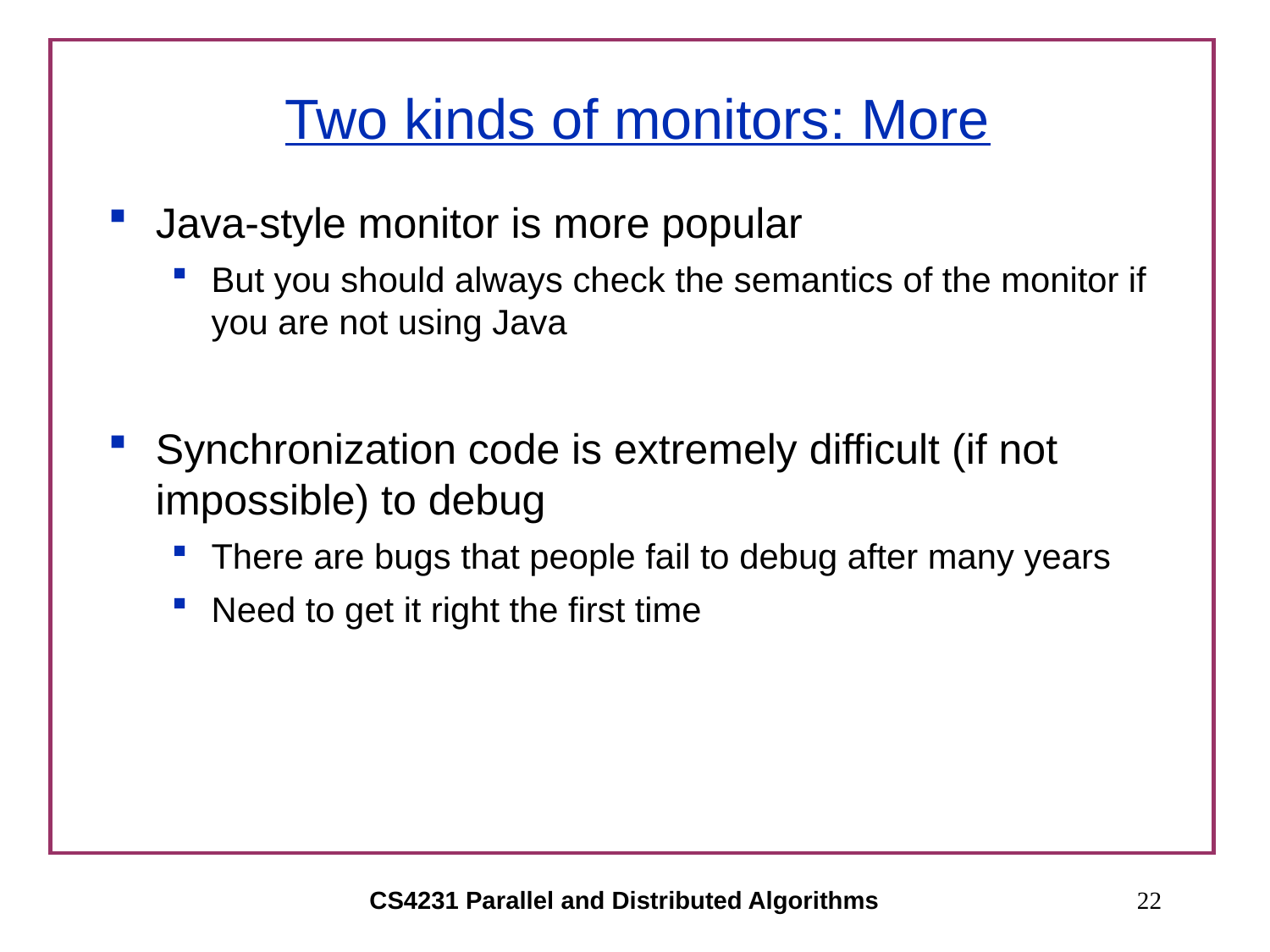

# Two kinds of monitors: More
Java-style monitor is more popular
But you should always check the semantics of the monitor if you are not using Java

Synchronization code is extremely difficult (if not impossible) to debug
There are bugs that people fail to debug after many years
Need to get it right the first time

CS4231 Parallel and Distributed Algorithms
22